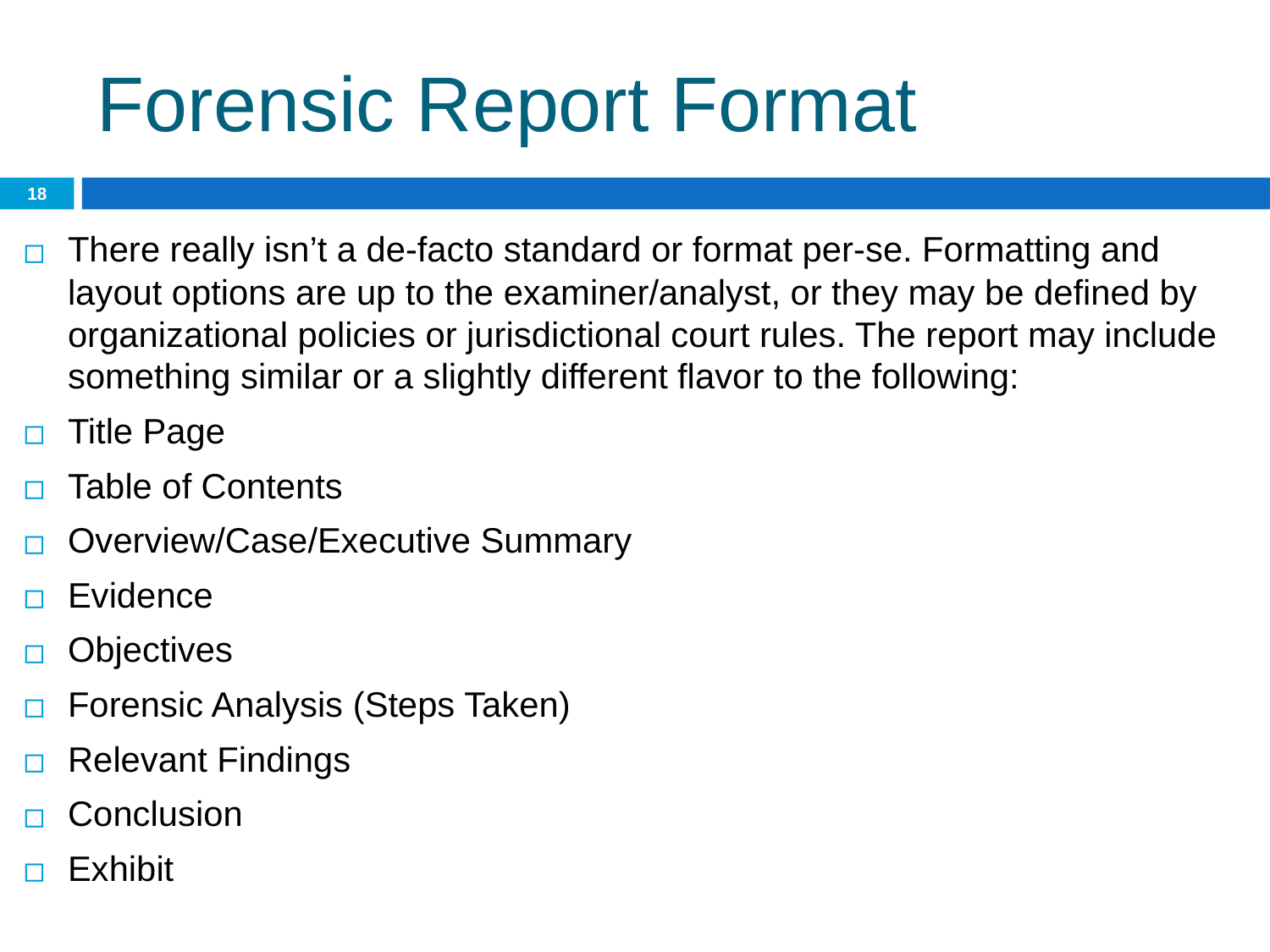

# Forensic Report Format
18
There really isn’t a de-facto standard or format per-se. Formatting and layout options are up to the examiner/analyst, or they may be defined by organizational policies or jurisdictional court rules. The report may include something similar or a slightly different flavor to the following:
Title Page
Table of Contents
Overview/Case/Executive Summary
Evidence
Objectives
Forensic Analysis (Steps Taken)
Relevant Findings
Conclusion
Exhibit